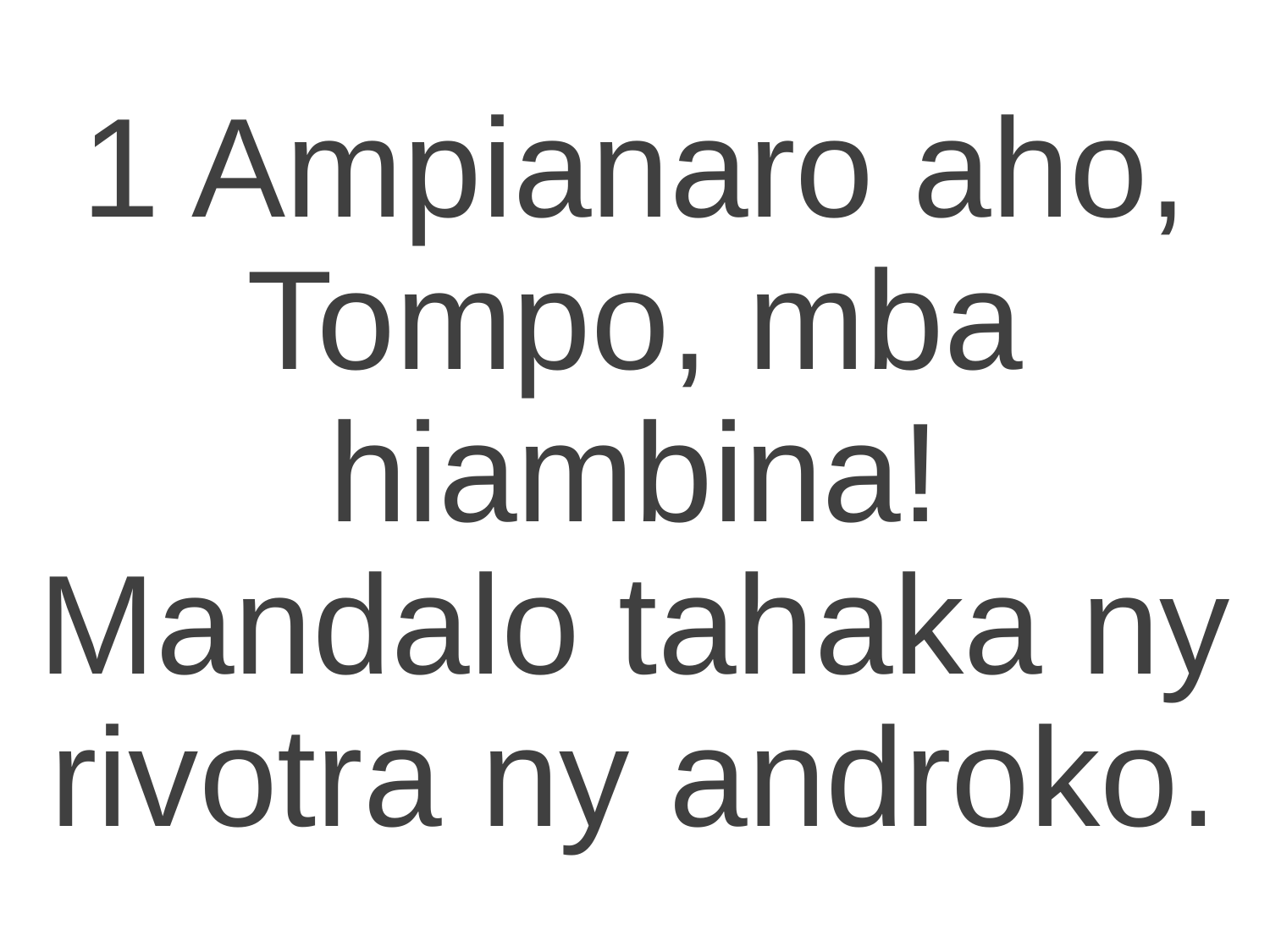

1 Ampianaro aho, Tompo, mba
hiambina!
Mandalo tahaka ny rivotra ny androko.